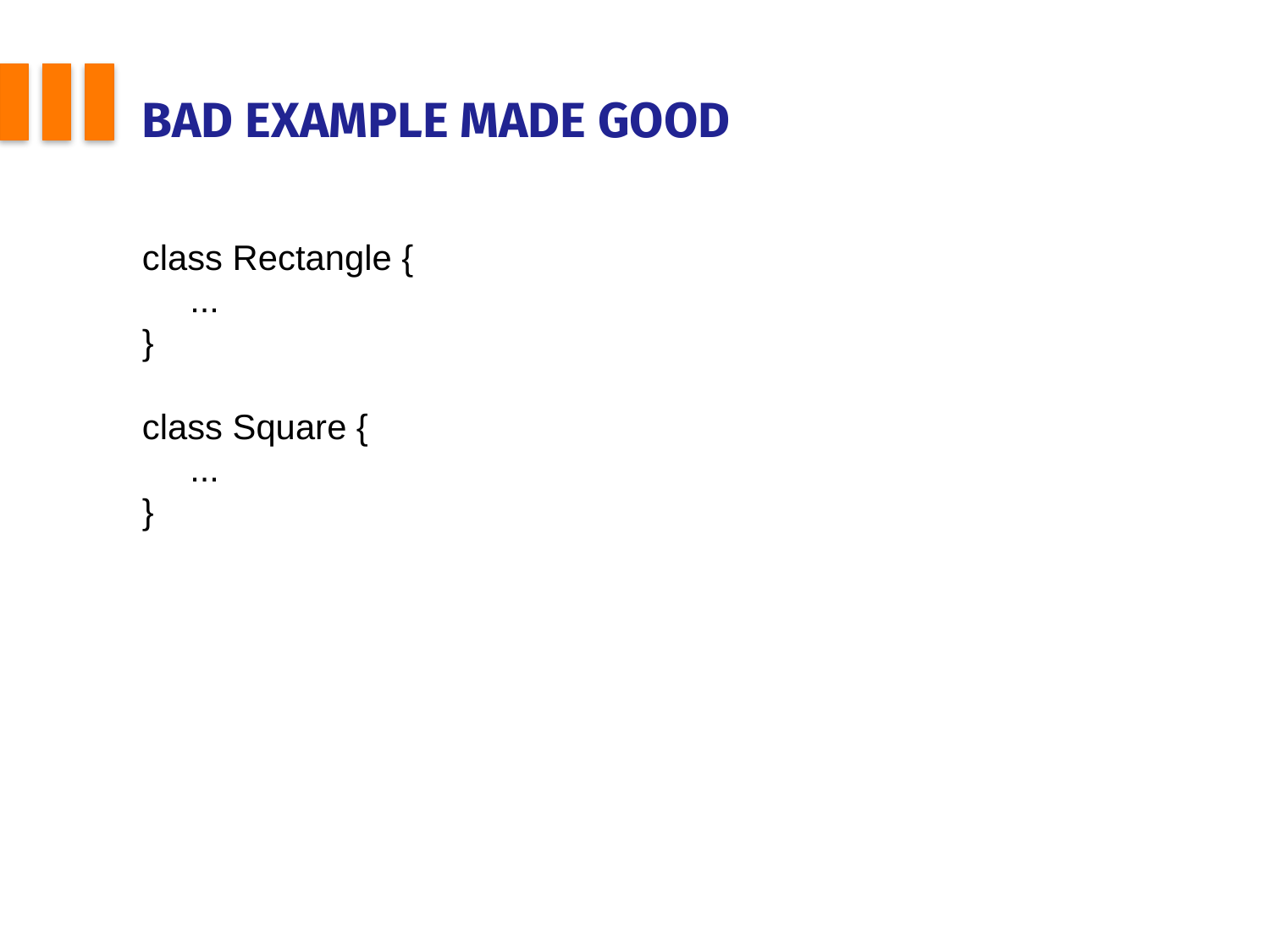

# Bad example made good
class Rectangle {
	...
}

class Square {
	...
}